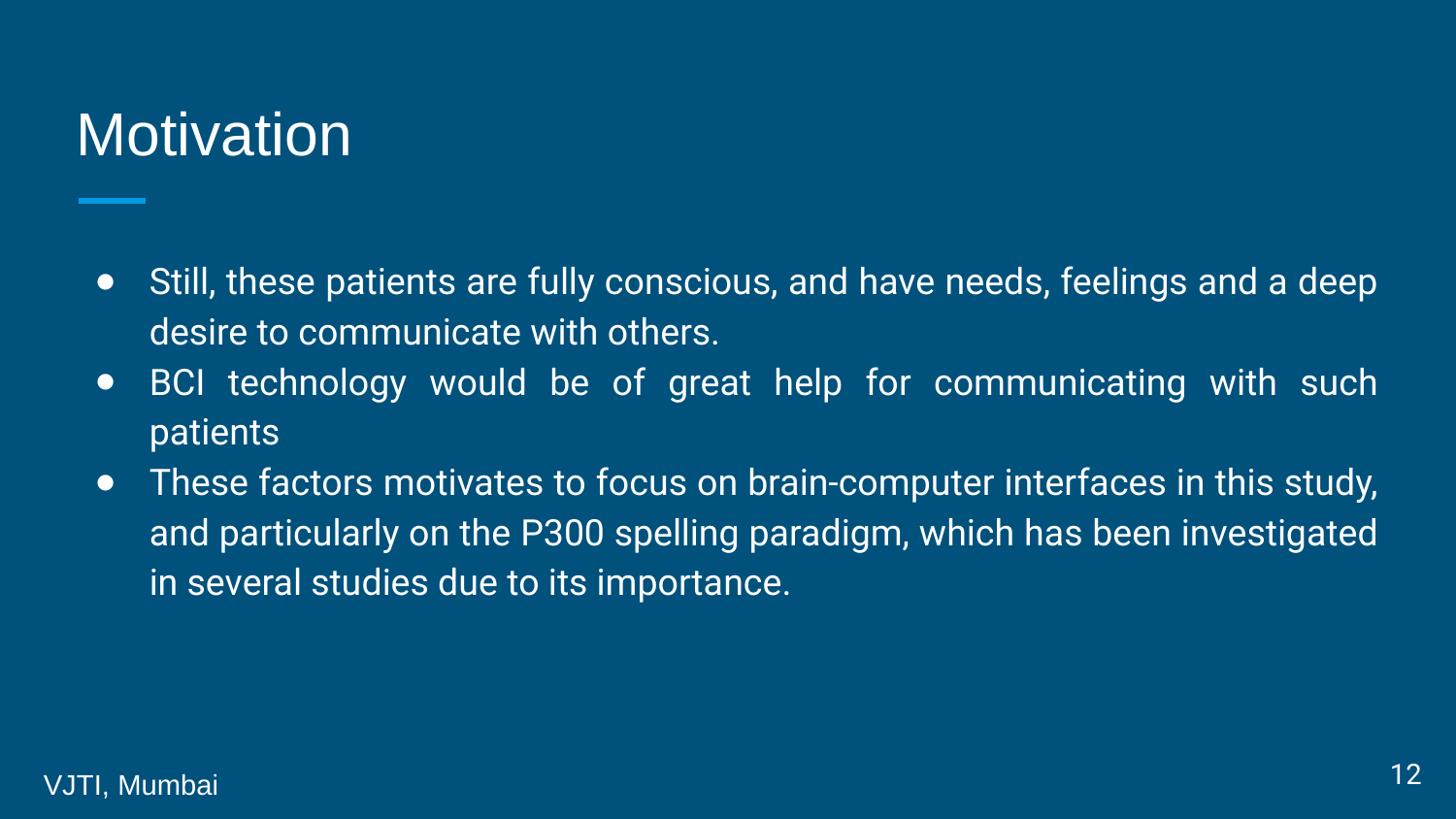

# Motivation
Still, these patients are fully conscious, and have needs, feelings and a deep desire to communicate with others.
BCI technology would be of great help for communicating with such patients
These factors motivates to focus on brain-computer interfaces in this study, and particularly on the P300 spelling paradigm, which has been investigated in several studies due to its importance.
12